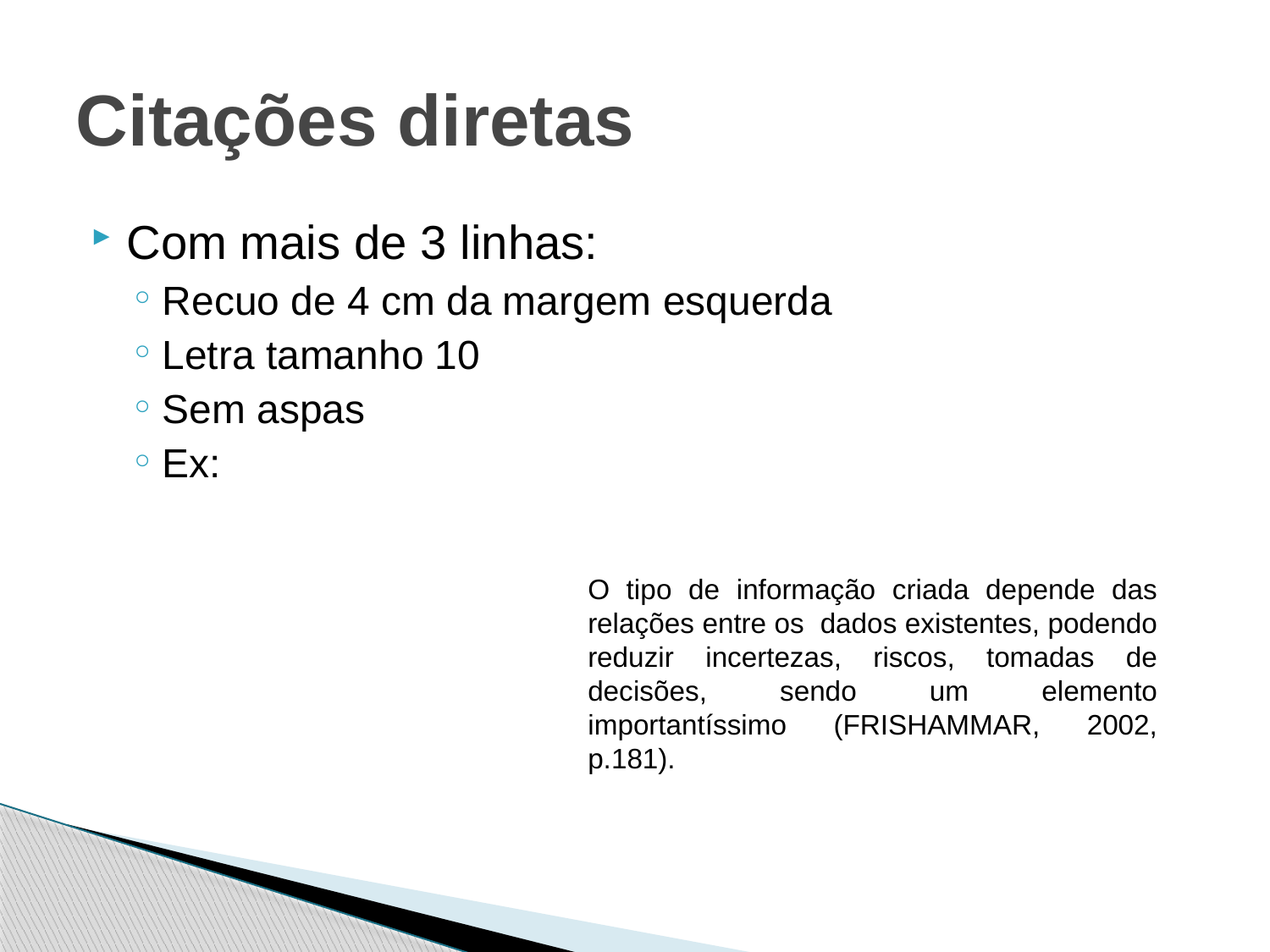

# Citações diretas
Com mais de 3 linhas:
Recuo de 4 cm da margem esquerda
Letra tamanho 10
Sem aspas
Ex:

O tipo de informação criada depende das relações entre os  dados existentes, podendo reduzir incertezas, riscos, tomadas de decisões, sendo um elemento importantíssimo (FRISHAMMAR, 2002, p.181).